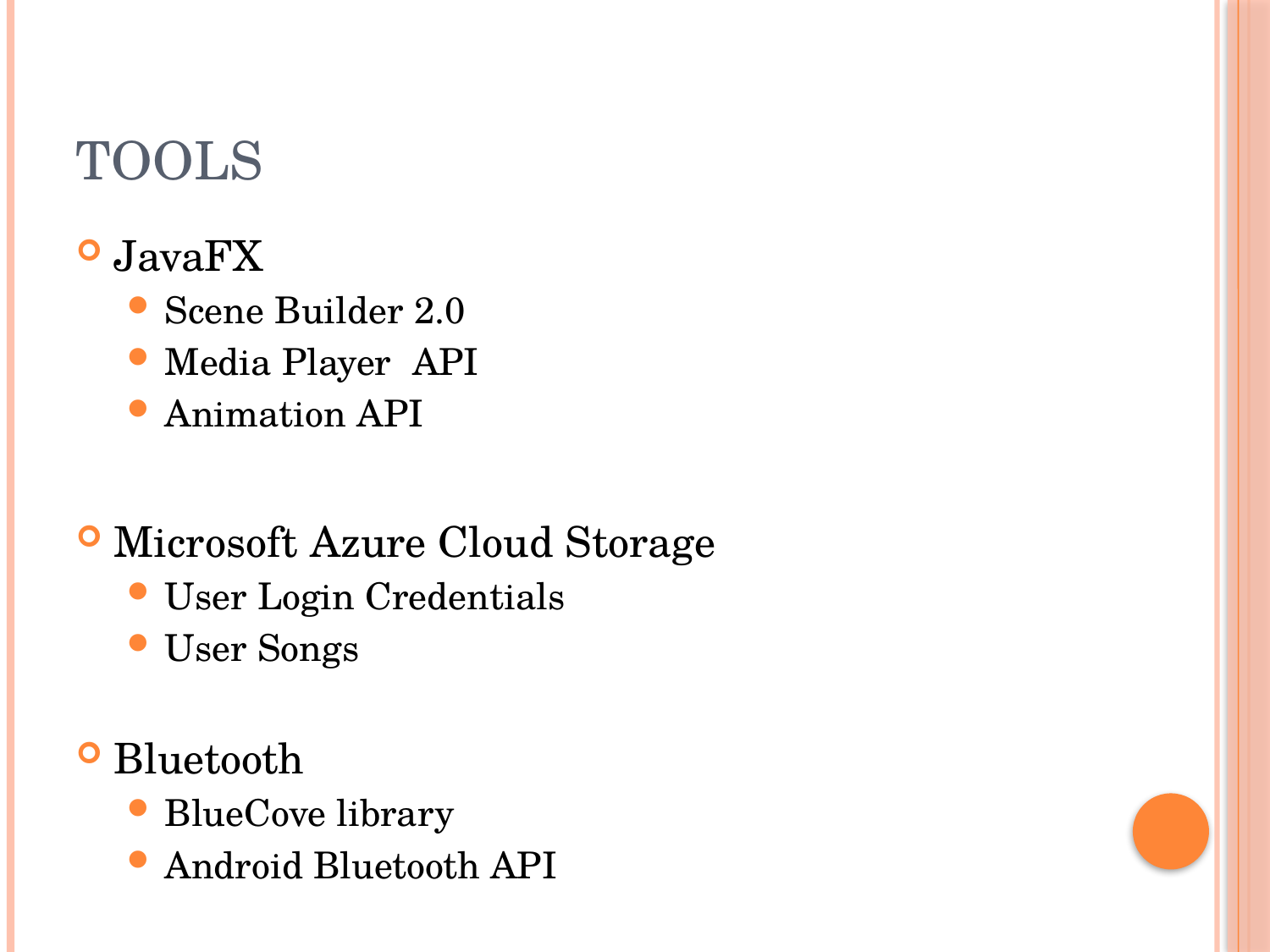

# Tools
JavaFX
Scene Builder 2.0
Media Player  API
Animation API

Microsoft Azure Cloud Storage
User Login Credentials
User Songs

Bluetooth
BlueCove library
Android Bluetooth API